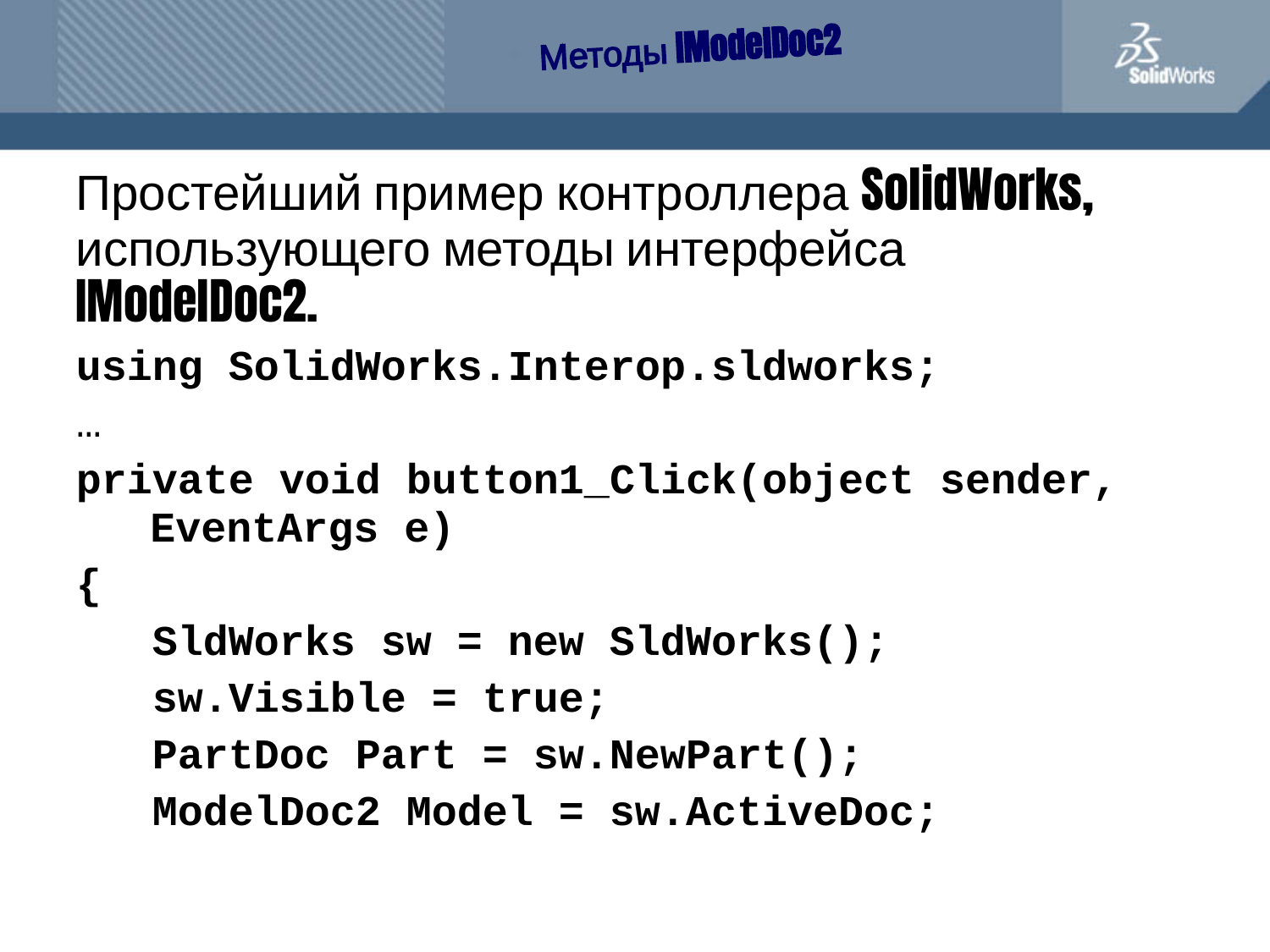

Методы IModelDoc2
Простейший пример контроллера SolidWorks,
использующего методы интерфейса
IModelDoc2.
using SolidWorks.Interop.sldworks;
…
private void button1_Click(object sender, EventArgs e)
{
   SldWorks sw = new SldWorks();
   sw.Visible = true;
   PartDoc Part = sw.NewPart();
   ModelDoc2 Model = sw.ActiveDoc;